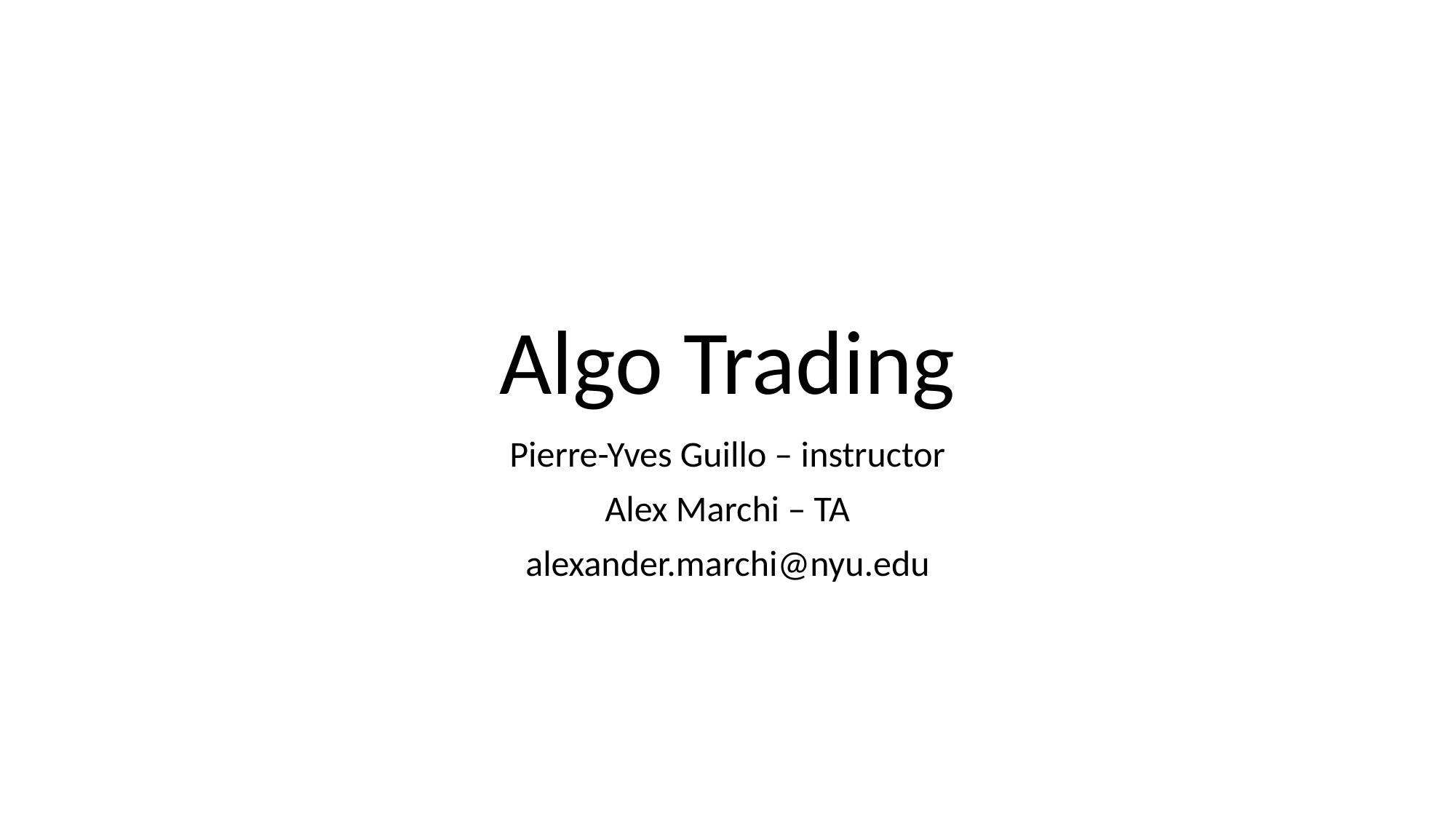

# Algo Trading
Pierre-Yves Guillo – instructor
Alex Marchi – TA
alexander.marchi@nyu.edu